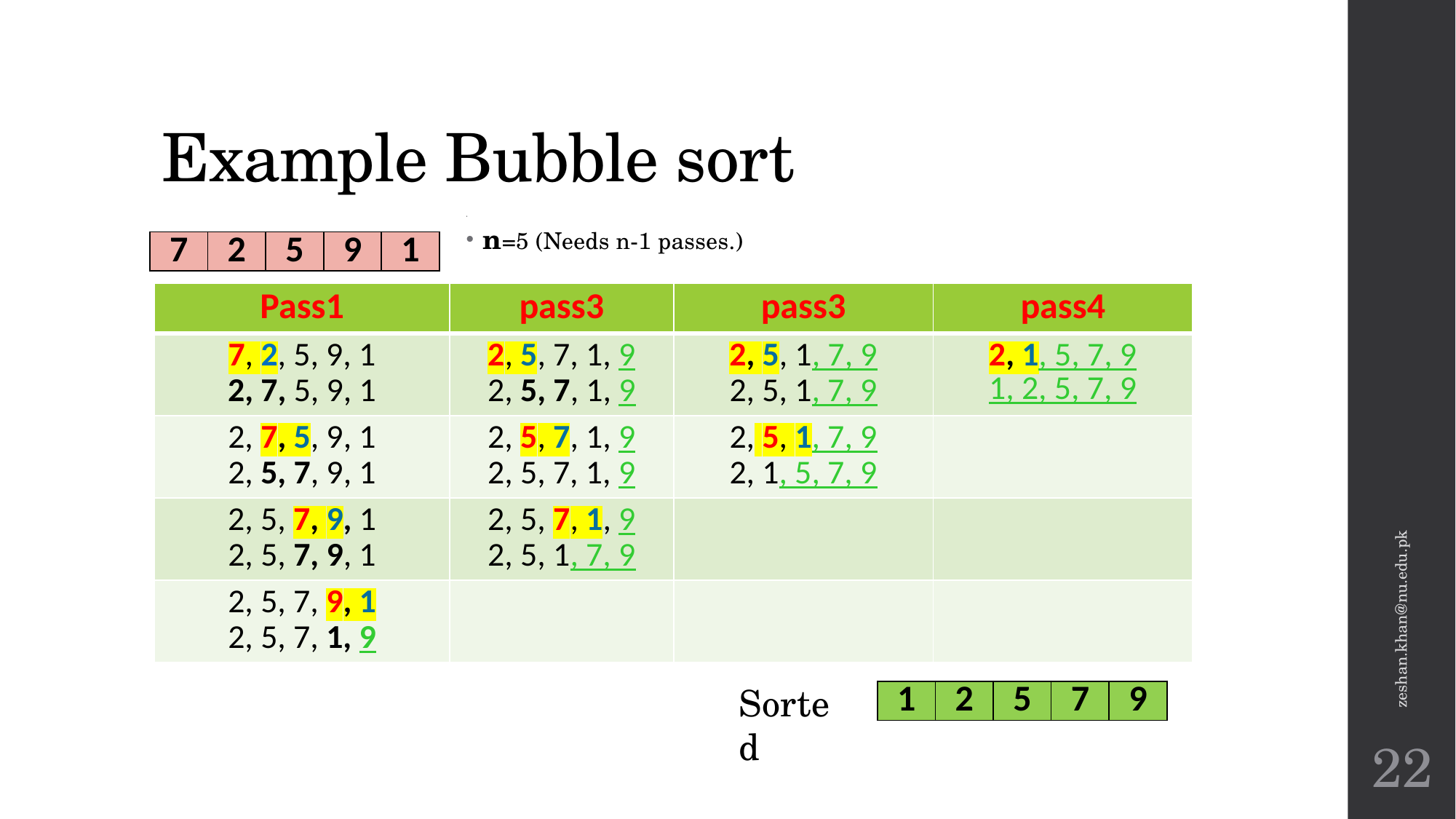

# Example Bubble sort

n=5 (Needs n-1 passes.)
| 7 | 2 | 5 | 9 | 1 |
| --- | --- | --- | --- | --- |
| Pass1 | pass3 | pass3 | pass4 |
| --- | --- | --- | --- |
| 7, 2, 5, 9, 1 2, 7, 5, 9, 1 | 2, 5, 7, 1, 9 2, 5, 7, 1, 9 | 2, 5, 1, 7, 9 2, 5, 1, 7, 9 | 2, 1, 5, 7, 9 1, 2, 5, 7, 9 |
| 2, 7, 5, 9, 1 2, 5, 7, 9, 1 | 2, 5, 7, 1, 9 2, 5, 7, 1, 9 | 2, 5, 1, 7, 9 2, 1, 5, 7, 9 |  |
| 2, 5, 7, 9, 1 2, 5, 7, 9, 1 | 2, 5, 7, 1, 9 2, 5, 1, 7, 9 |  |  |
| 2, 5, 7, 9, 1 2, 5, 7, 1, 9 |  |  |  |
zeshan.khan@nu.edu.pk
Sorted
| 1 | 2 | 5 | 7 | 9 |
| --- | --- | --- | --- | --- |
22